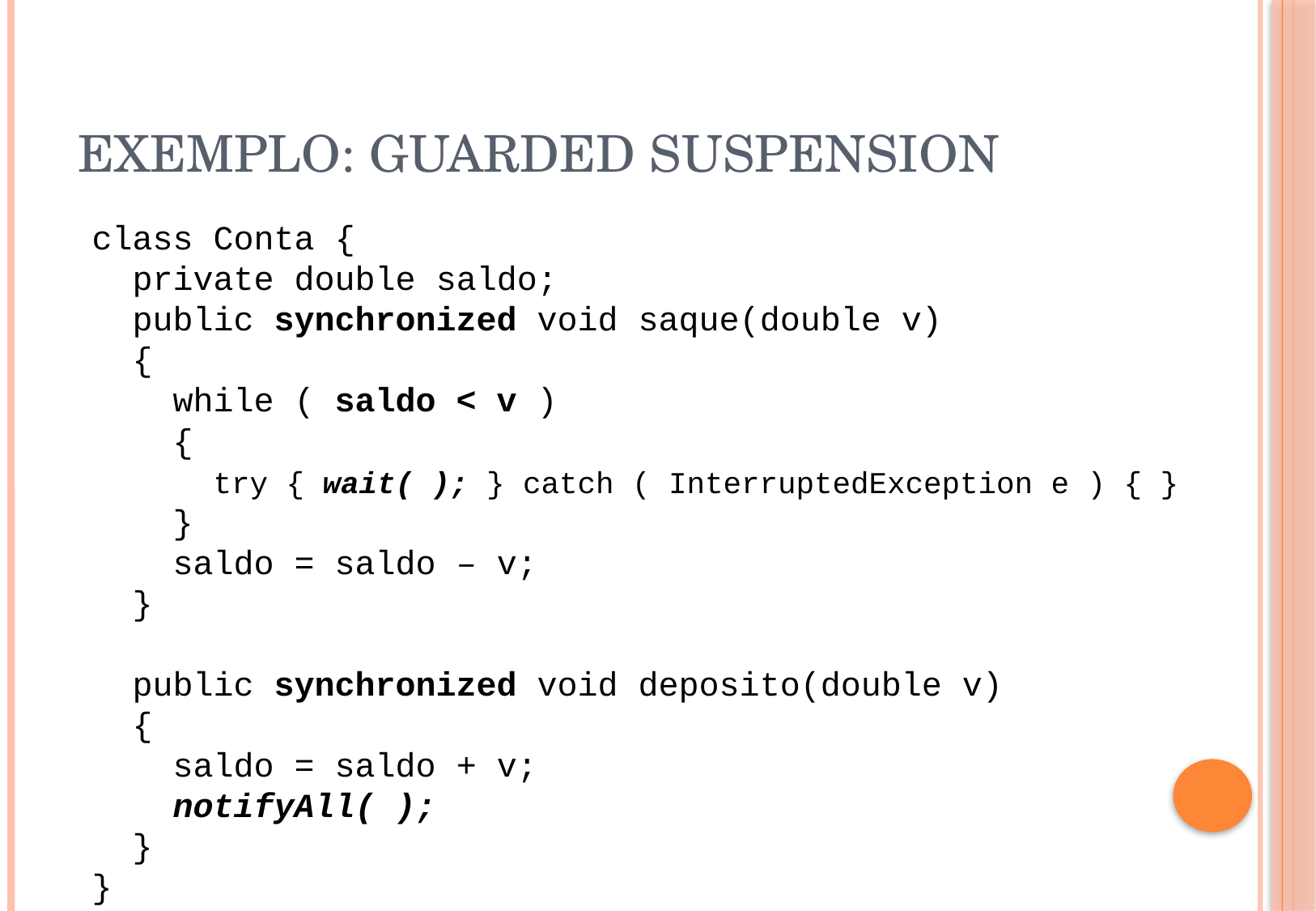

# Exemplo: Guarded Suspension
class Conta {
  private double saldo;
  public synchronized void saque(double v)
  {
    while ( saldo < v )
    {
      try { wait( ); } catch ( InterruptedException e ) { }
    }
    saldo = saldo – v;
  }

  public synchronized void deposito(double v)
  {
    saldo = saldo + v;
    notifyAll( );
  }
}